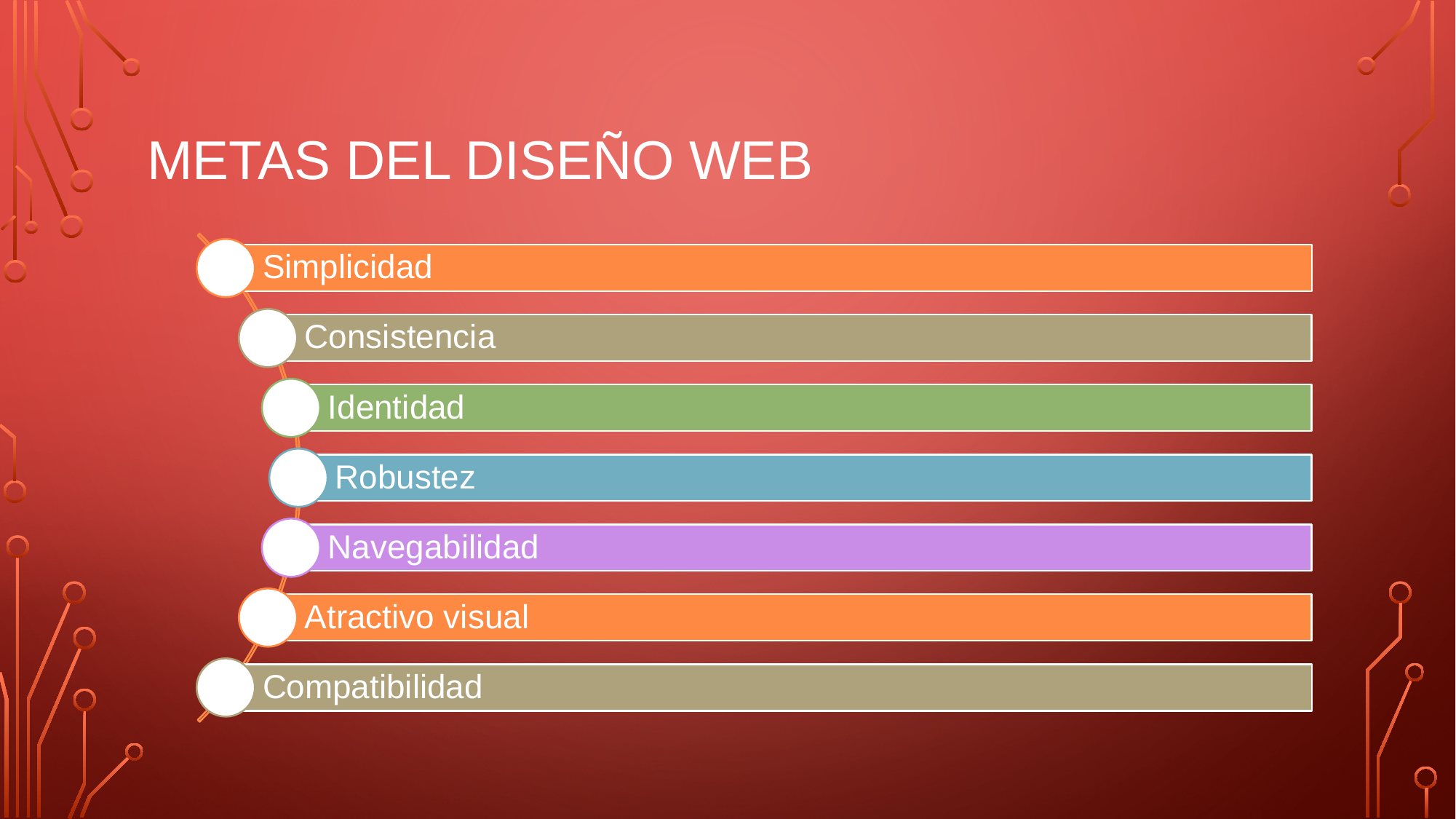

# Metas del Diseño Web
Simplicidad
Consistencia
Identidad
Robustez
Navegabilidad
Atractivo visual
Compatibilidad